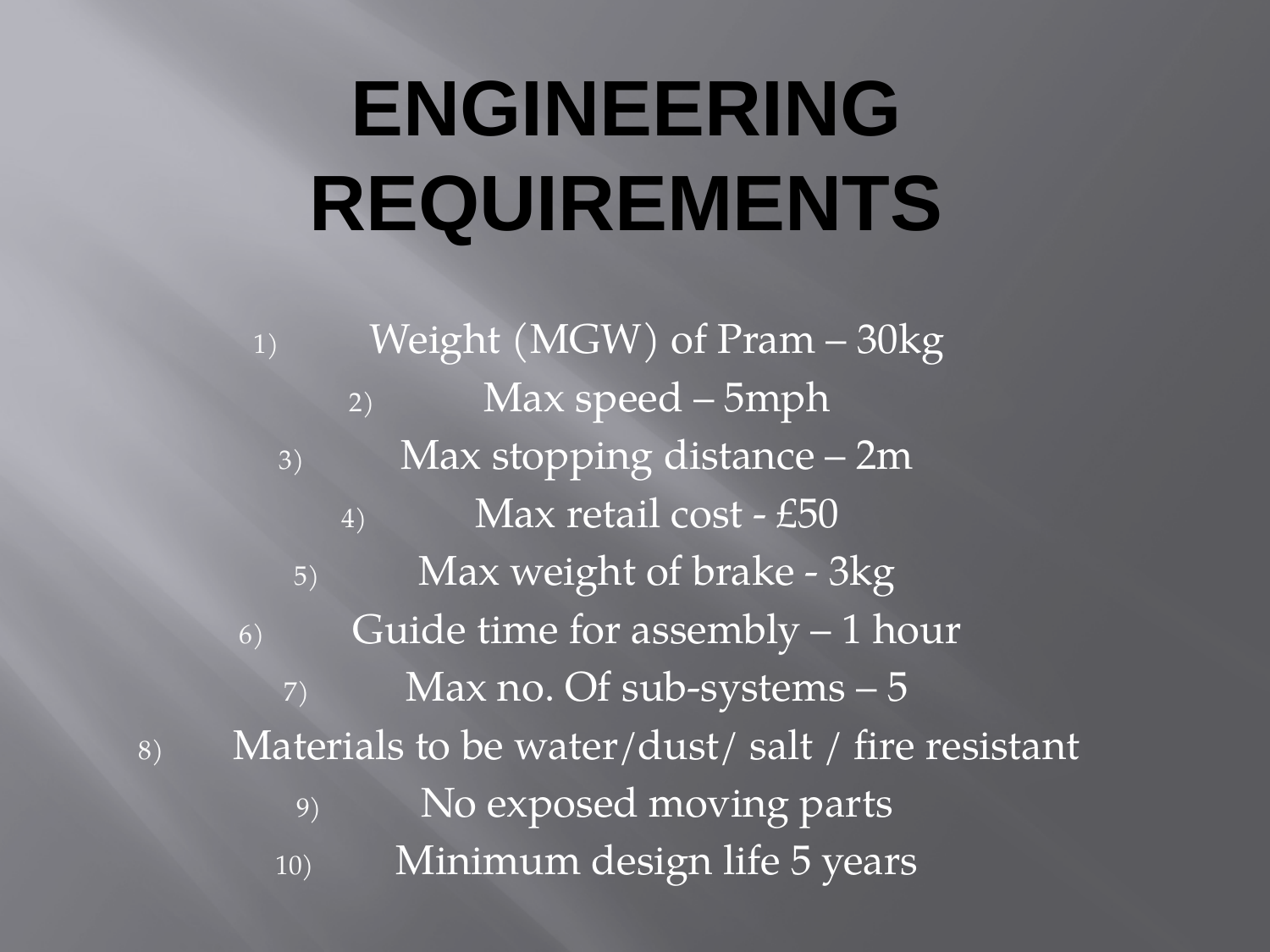

# engineering requirements
Weight (MGW) of Pram – 30kg
Max speed – 5mph
Max stopping distance – 2m
Max retail cost - £50
Max weight of brake - 3kg
Guide time for assembly – 1 hour
Max no. Of sub-systems – 5
Materials to be water/dust/ salt / fire resistant
No exposed moving parts
Minimum design life 5 years